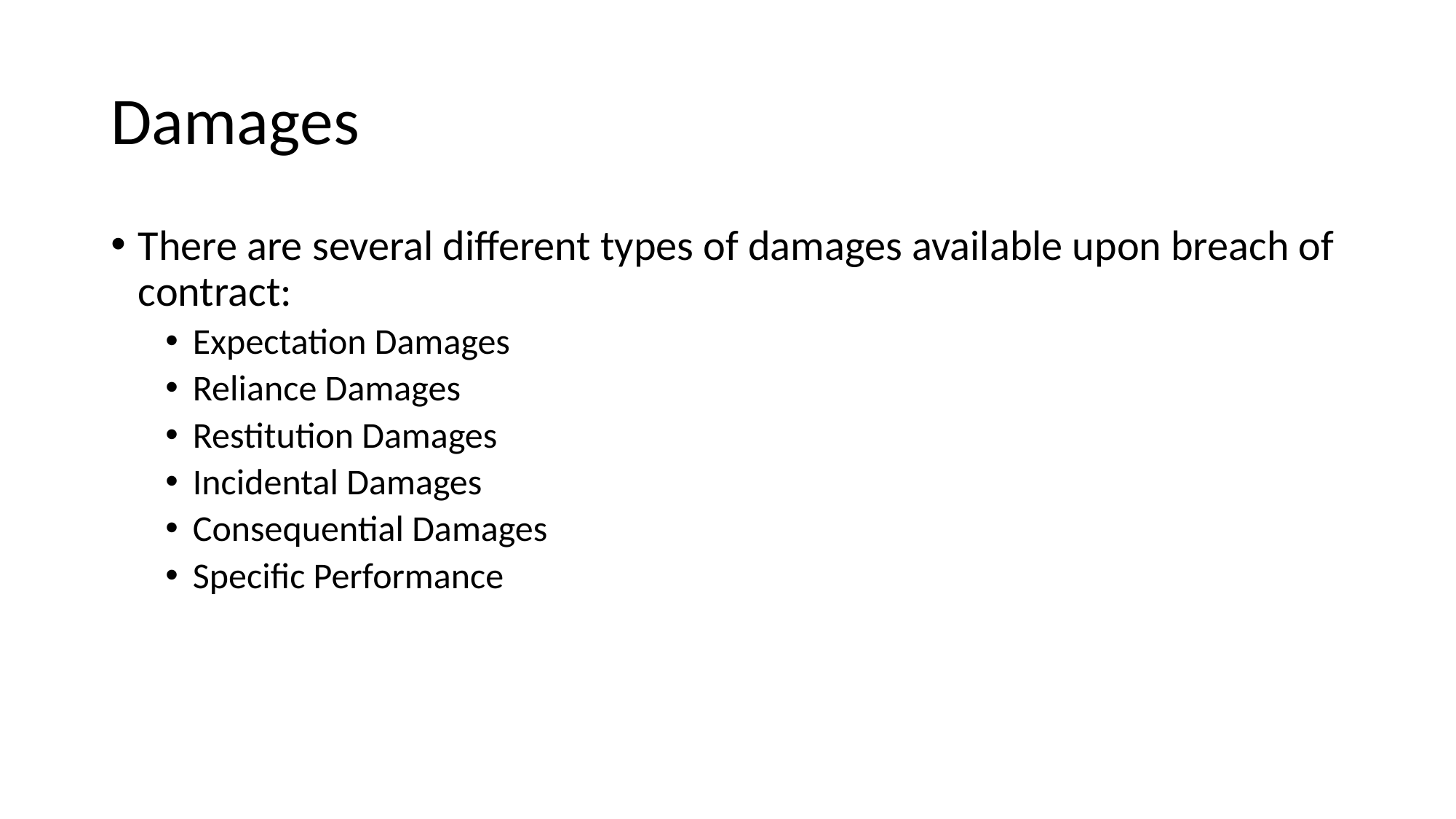

# Damages
There are several different types of damages available upon breach of contract:
Expectation Damages
Reliance Damages
Restitution Damages
Incidental Damages
Consequential Damages
Specific Performance